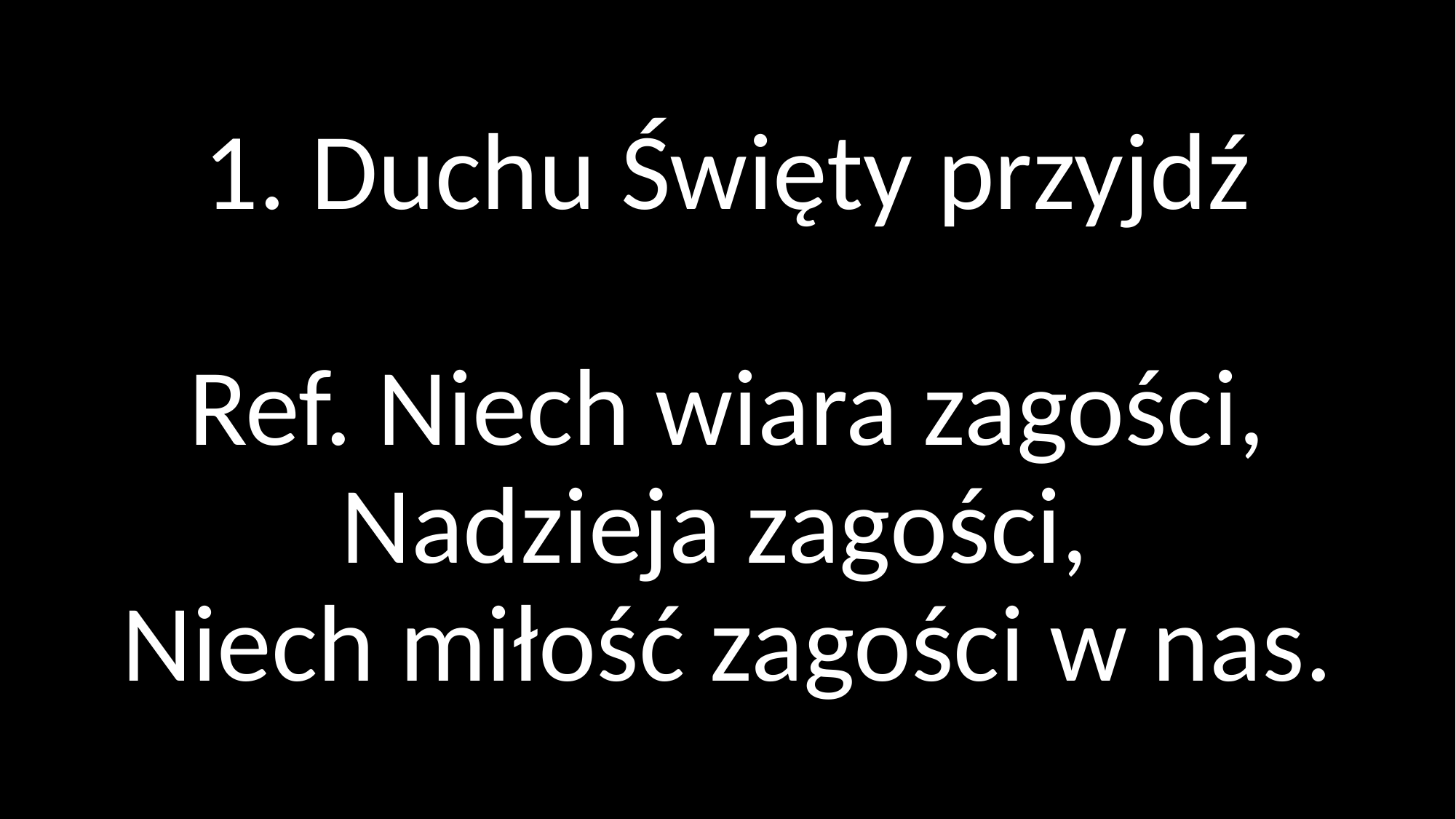

# 1. Duchu Święty przyjdź Ref. Niech wiara zagości, Nadzieja zagości, Niech miłość zagości w nas.